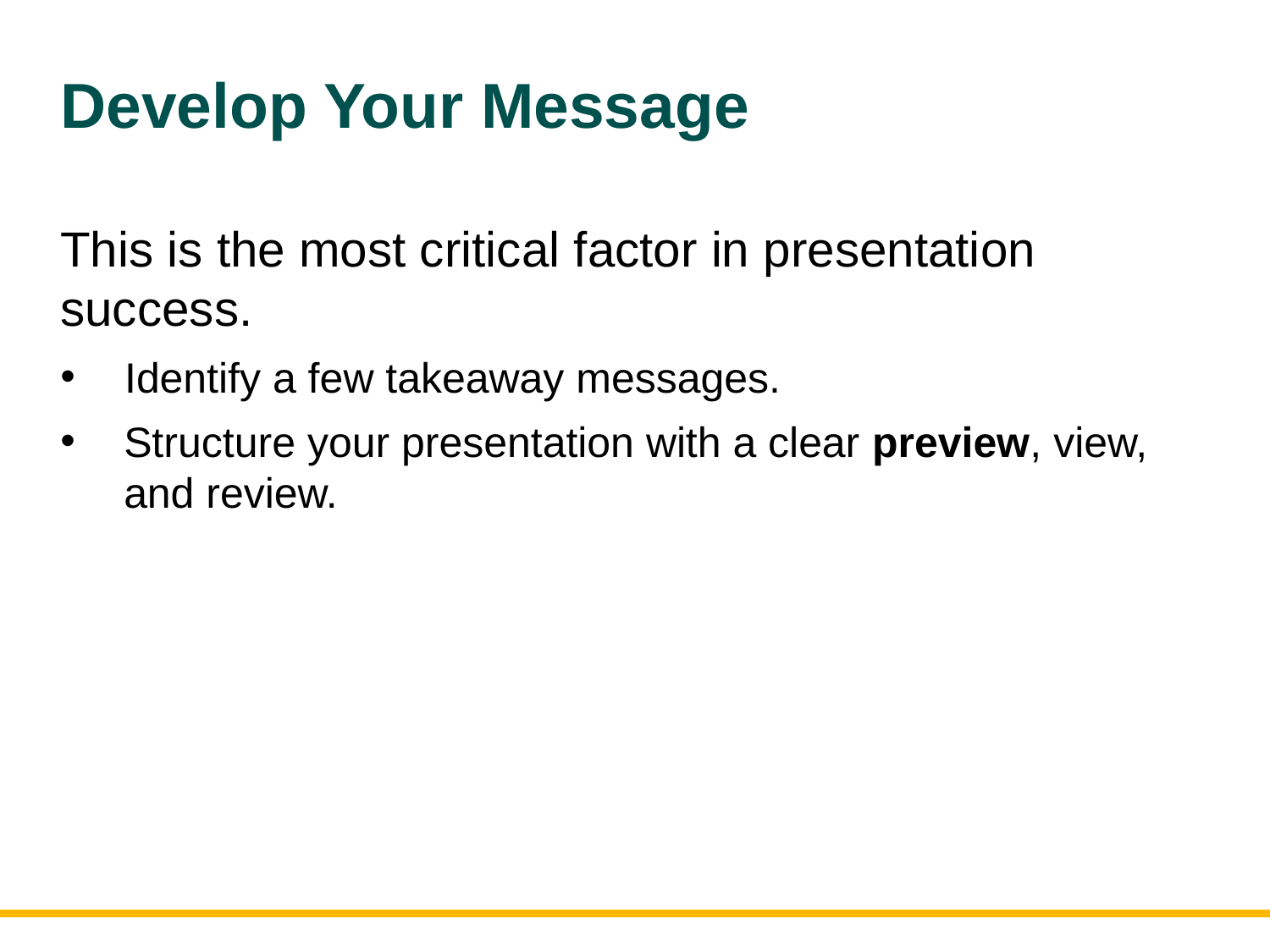

# Develop Your Message
This is the most critical factor in presentation success.
Identify a few takeaway messages.
Structure your presentation with a clear preview, view, and review.